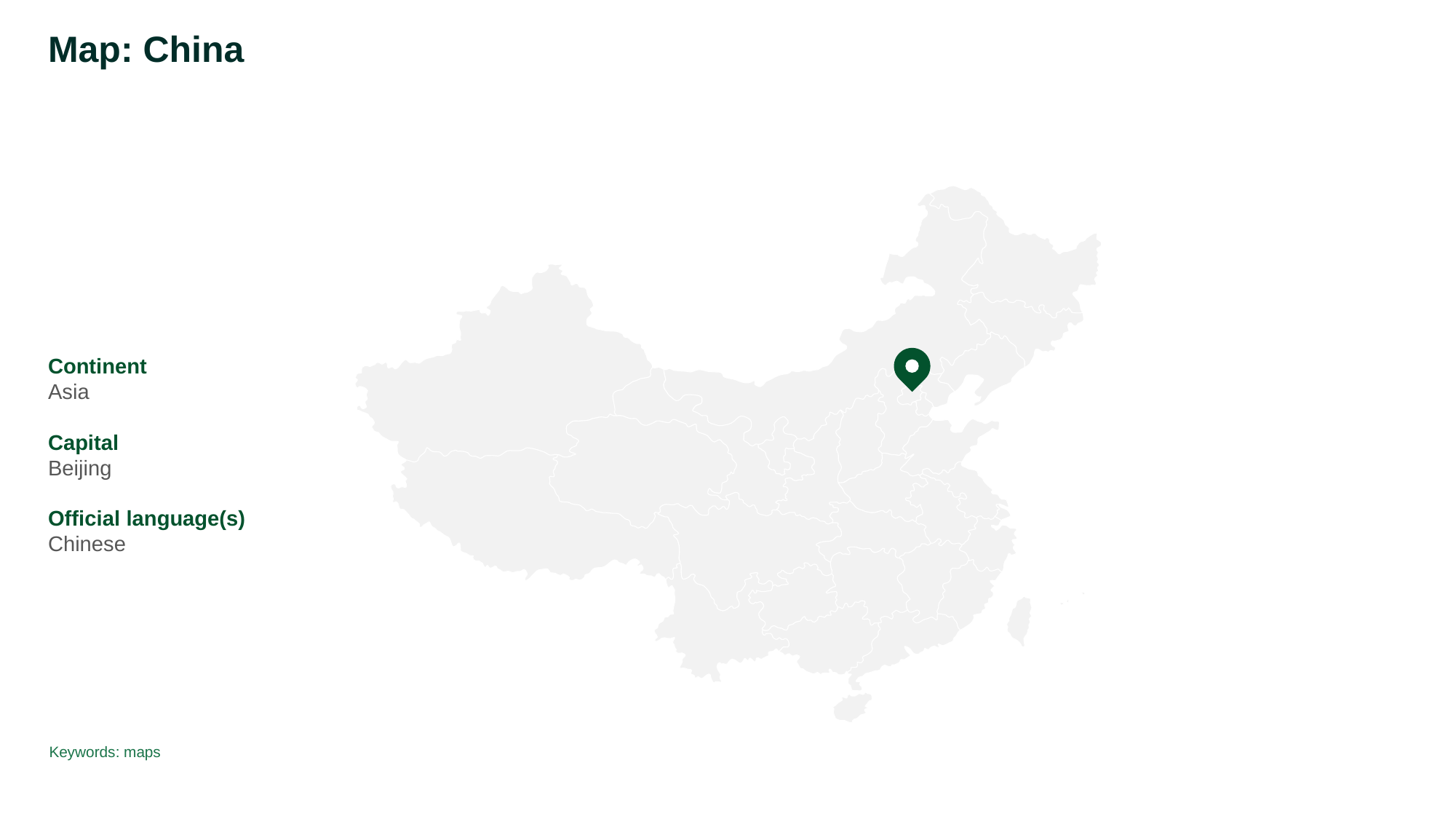

# Map: China

Continent
Asia

Capital
Beijing

Official language(s)
Chinese
Keywords: maps